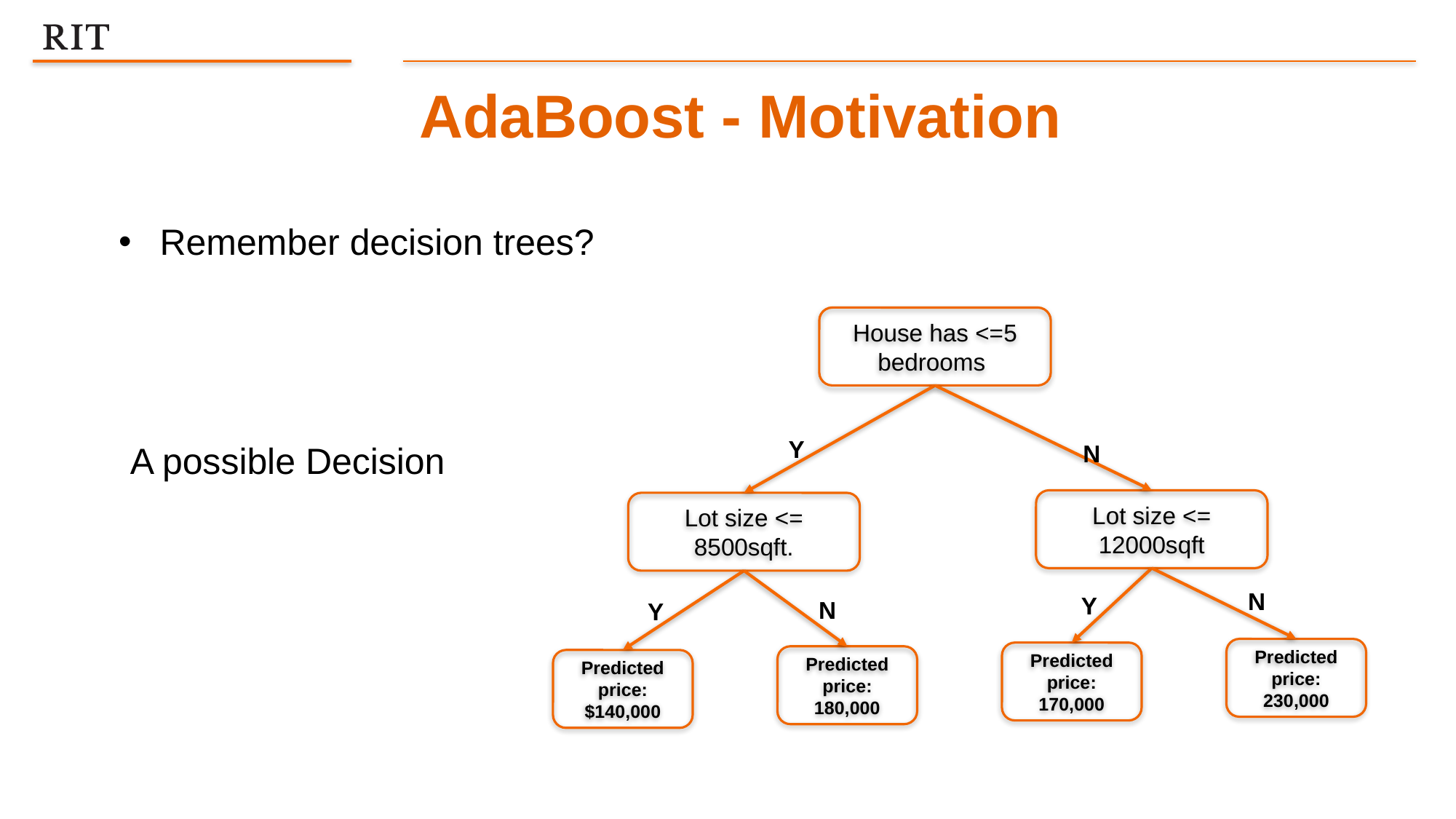

AdaBoost - Motivation
Remember decision trees?

House has <=5 bedrooms
Y
N
Lot size <= 12000sqft
Lot size <= 8500sqft.
N
Y
N
Y
Predicted price: 230,000
Predicted price: 170,000
Predicted price: 180,000
Predicted price: $140,000
A possible Decision